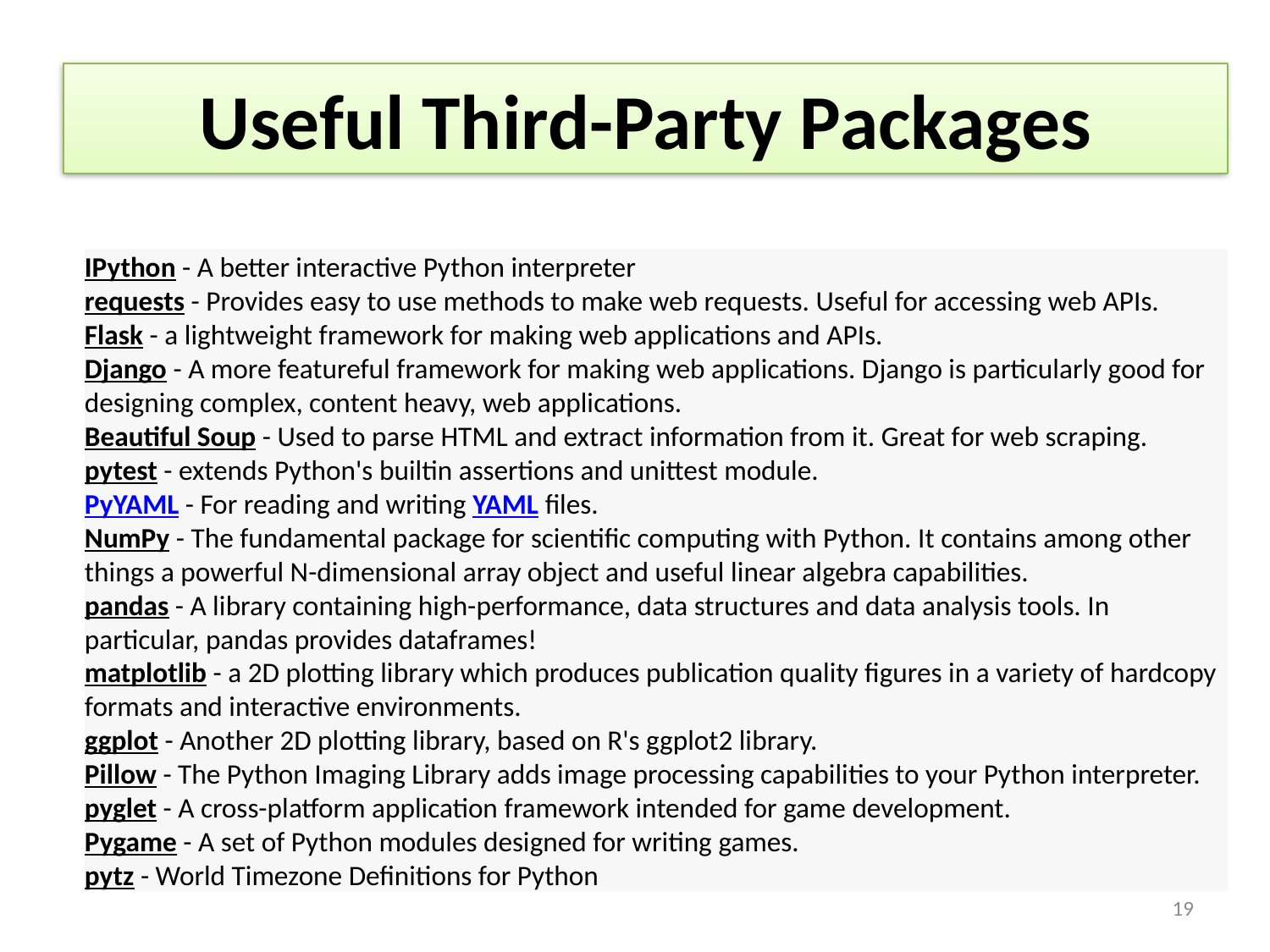

# Useful Third-Party Packages
IPython - A better interactive Python interpreter
requests - Provides easy to use methods to make web requests. Useful for accessing web APIs.
Flask - a lightweight framework for making web applications and APIs.
Django - A more featureful framework for making web applications. Django is particularly good for designing complex, content heavy, web applications.
Beautiful Soup - Used to parse HTML and extract information from it. Great for web scraping.
pytest - extends Python's builtin assertions and unittest module.
PyYAML - For reading and writing YAML files.
NumPy - The fundamental package for scientific computing with Python. It contains among other things a powerful N-dimensional array object and useful linear algebra capabilities.
pandas - A library containing high-performance, data structures and data analysis tools. In particular, pandas provides dataframes!
matplotlib - a 2D plotting library which produces publication quality figures in a variety of hardcopy formats and interactive environments.
ggplot - Another 2D plotting library, based on R's ggplot2 library.
Pillow - The Python Imaging Library adds image processing capabilities to your Python interpreter.
pyglet - A cross-platform application framework intended for game development.
Pygame - A set of Python modules designed for writing games.
pytz - World Timezone Definitions for Python
19